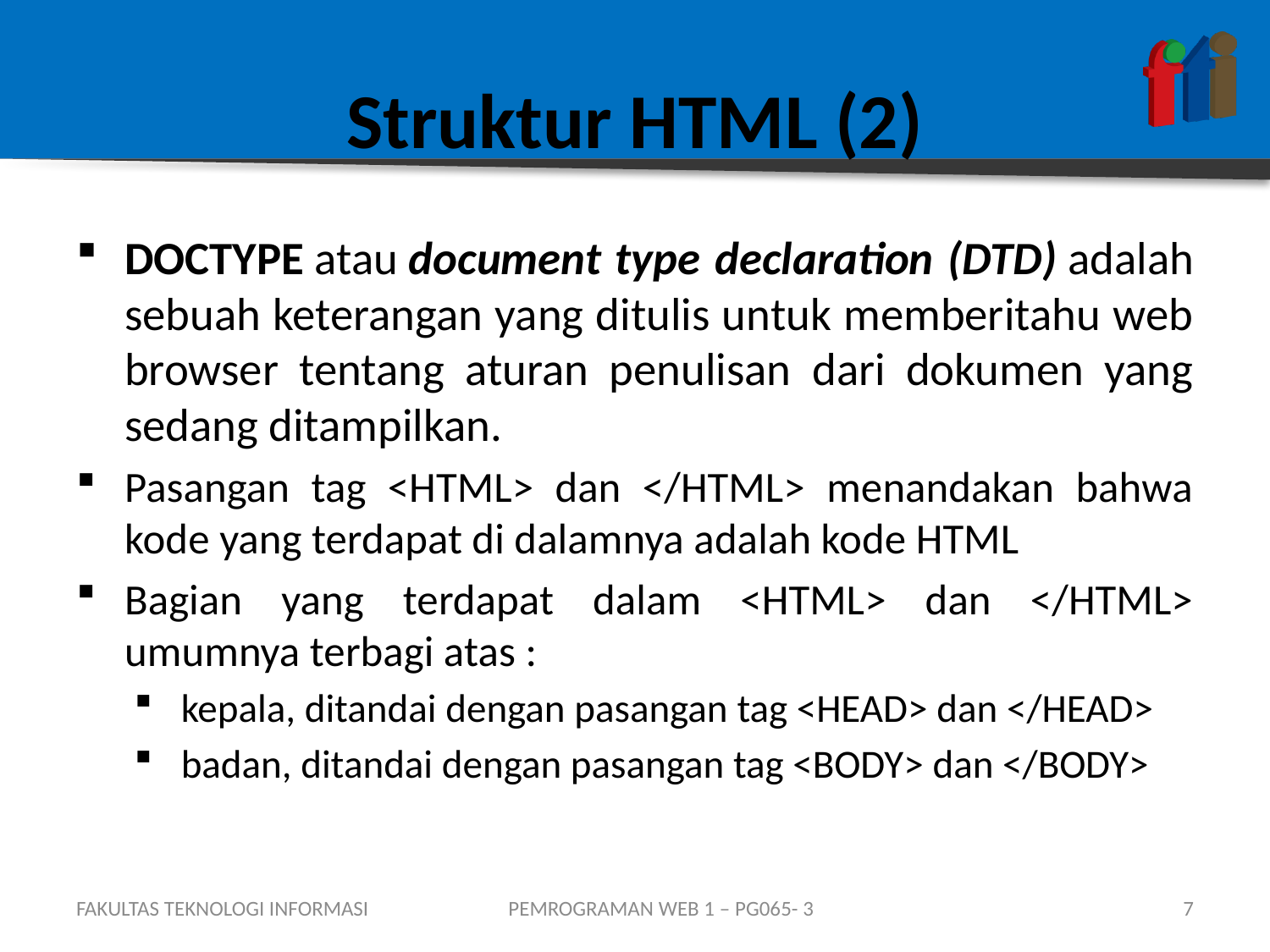

# Struktur HTML (2)
DOCTYPE atau document type declaration (DTD) adalah sebuah keterangan yang ditulis untuk memberitahu web browser tentang aturan penulisan dari dokumen yang sedang ditampilkan.
Pasangan tag <HTML> dan </HTML> menandakan bahwa kode yang terdapat di dalamnya adalah kode HTML
Bagian yang terdapat dalam <HTML> dan </HTML> umumnya terbagi atas :
kepala, ditandai dengan pasangan tag <HEAD> dan </HEAD>
badan, ditandai dengan pasangan tag <BODY> dan </BODY>
FAKULTAS TEKNOLOGI INFORMASI
PEMROGRAMAN WEB 1 – PG065- 3
7